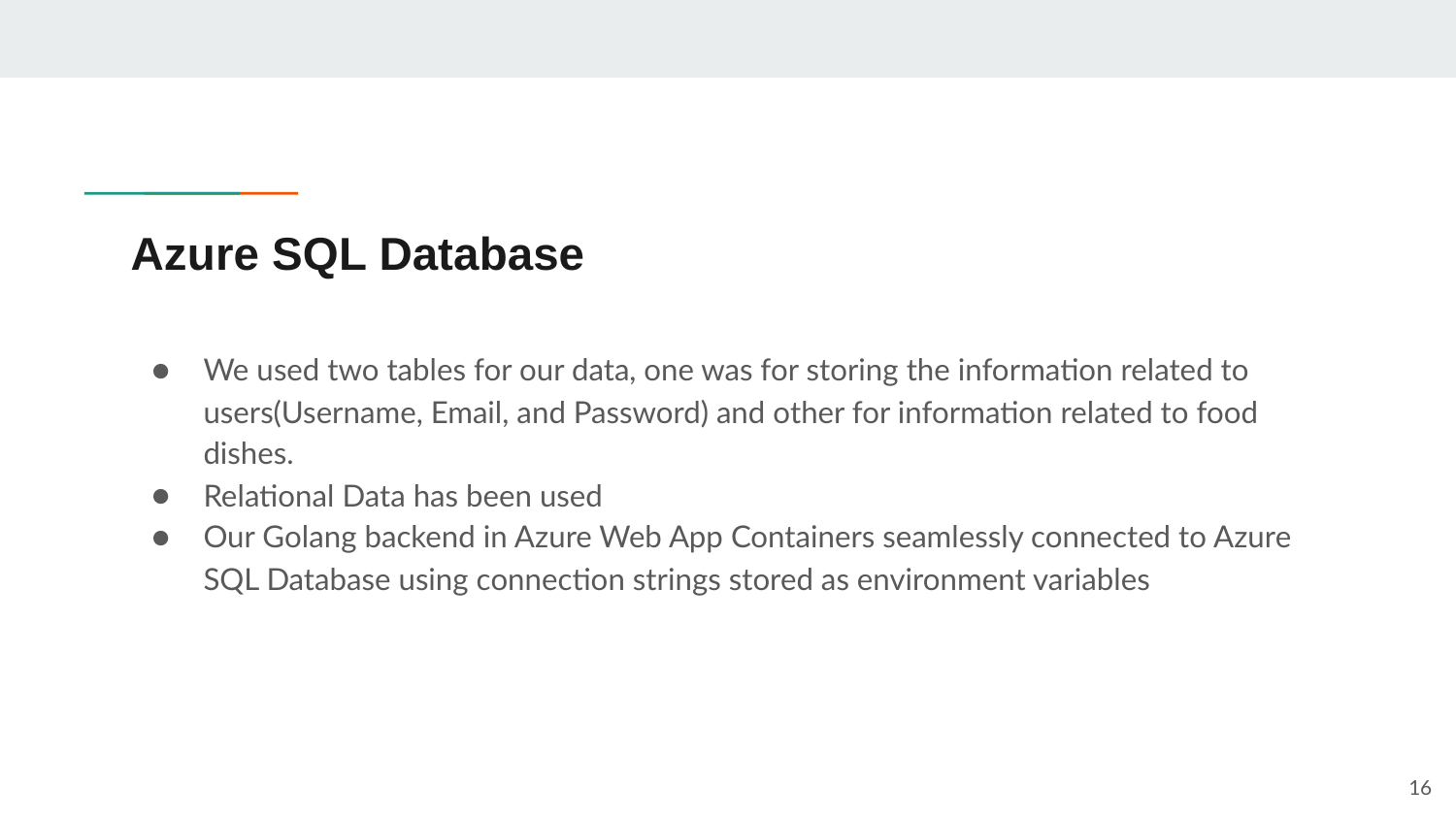

# Azure SQL Database
We used two tables for our data, one was for storing the information related to users(Username, Email, and Password) and other for information related to food dishes.
Relational Data has been used
Our Golang backend in Azure Web App Containers seamlessly connected to Azure SQL Database using connection strings stored as environment variables
16